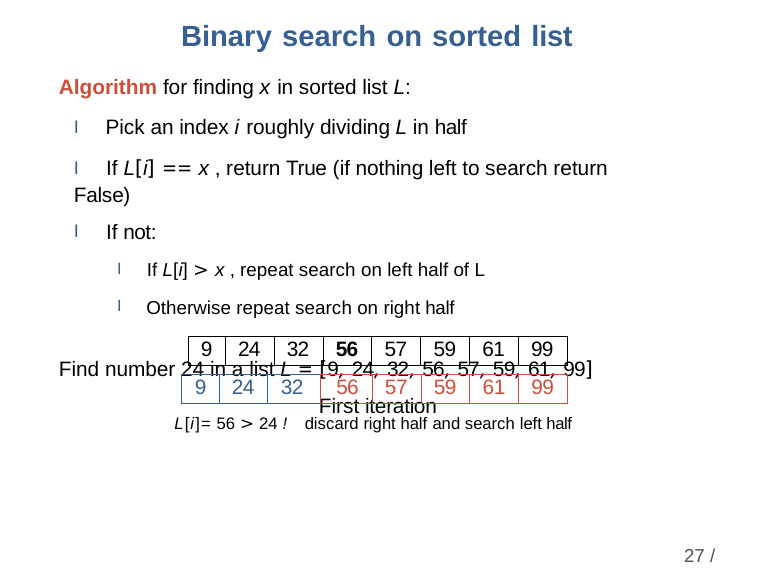

# Binary search on sorted list
Algorithm for finding x in sorted list L:
I Pick an index i roughly dividing L in half
I If L[i] == x , return True (if nothing left to search return False)
I If not:
I If L[i] > x , repeat search on left half of L
I Otherwise repeat search on right half

Find number 24 in a list L = [9, 24, 32, 56, 57, 59, 61, 99]
First iteration
| 9 | 24 | 32 | 56 | 57 | 59 | 61 | 99 |
| --- | --- | --- | --- | --- | --- | --- | --- |
| 9 | 24 | 32 | 56 | 57 | 59 | 61 | 99 |
| --- | --- | --- | --- | --- | --- | --- | --- |
L[i]= 56 > 24 ! discard right half and search left half
27 / 31